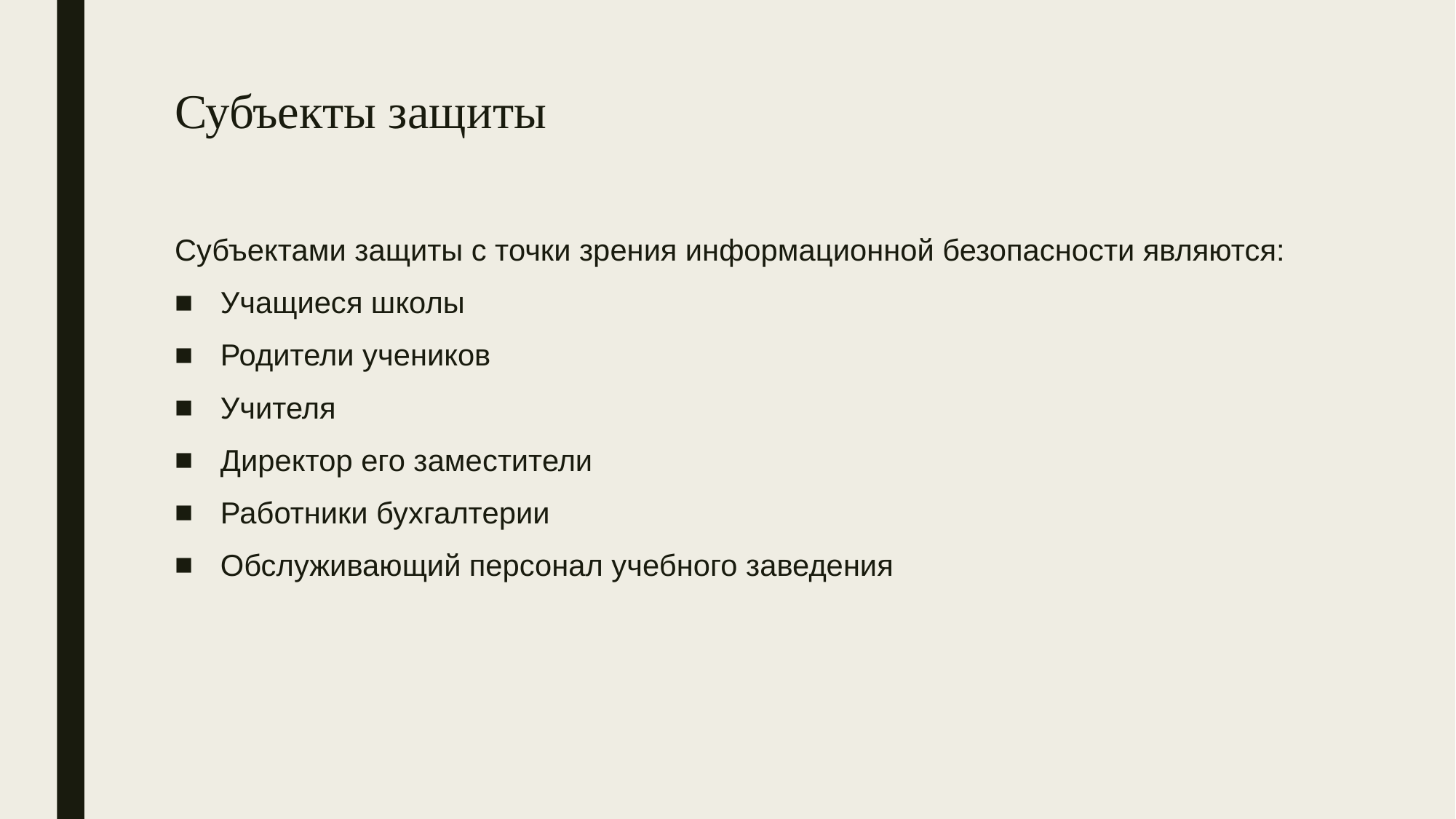

# Субъекты защиты
Субъектами защиты с точки зрения информационной безопасности являются:
Учащиеся школы
Родители учеников
Учителя
Директор его заместители
Работники бухгалтерии
Обслуживающий персонал учебного заведения